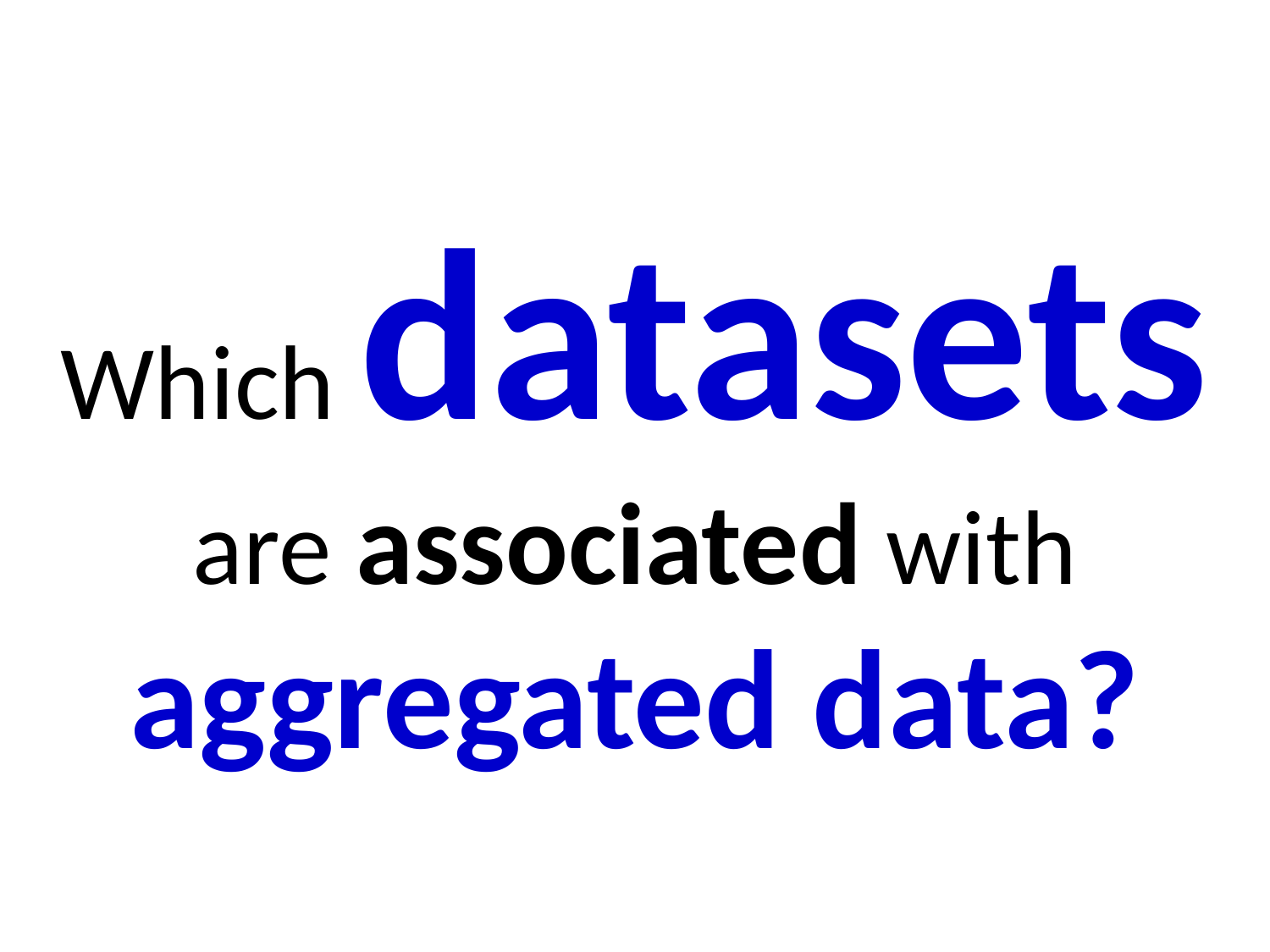

# Which datasets are associated with aggregated data?